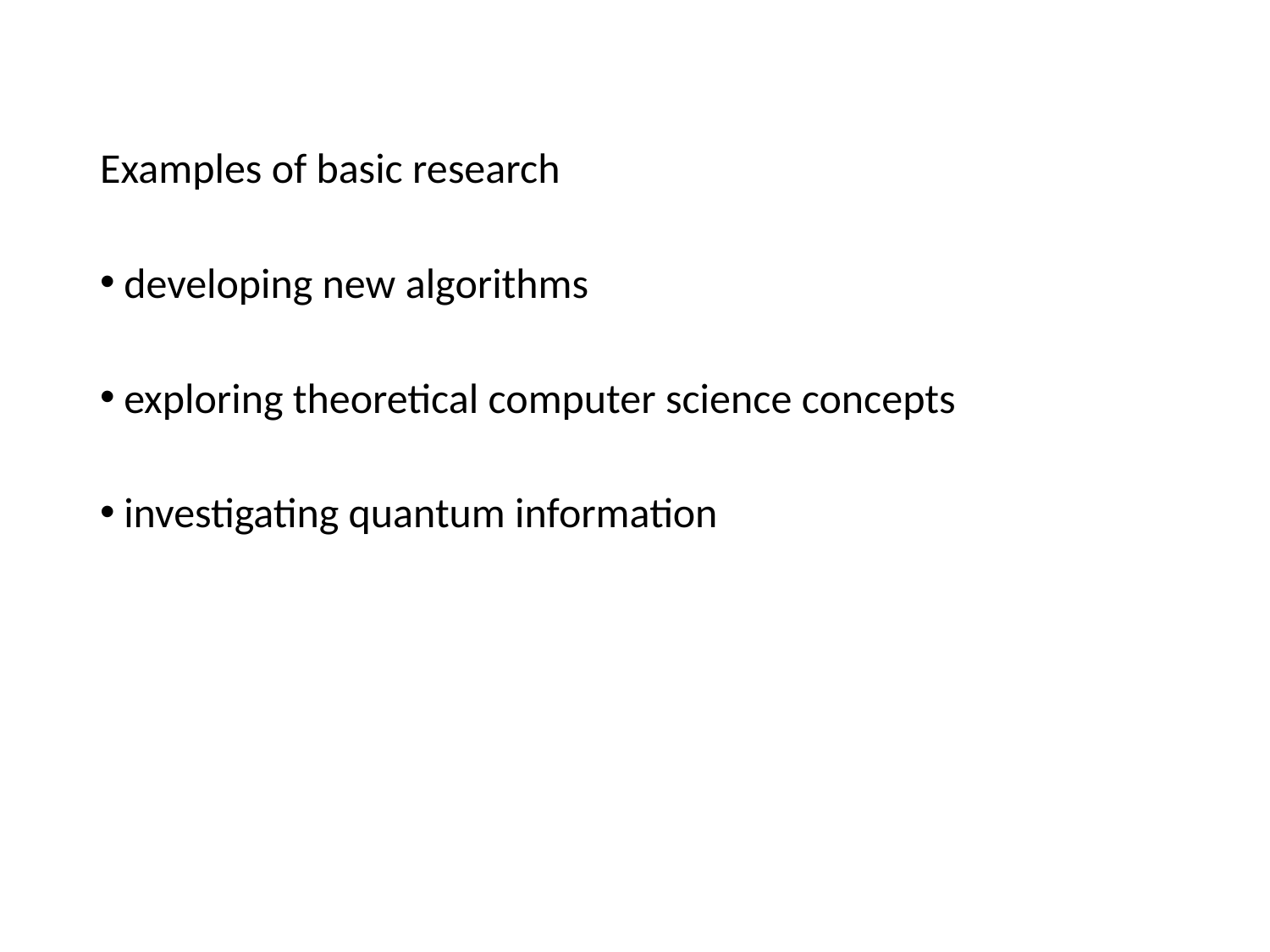

Examples of basic research
developing new algorithms
exploring theoretical computer science concepts
investigating quantum information